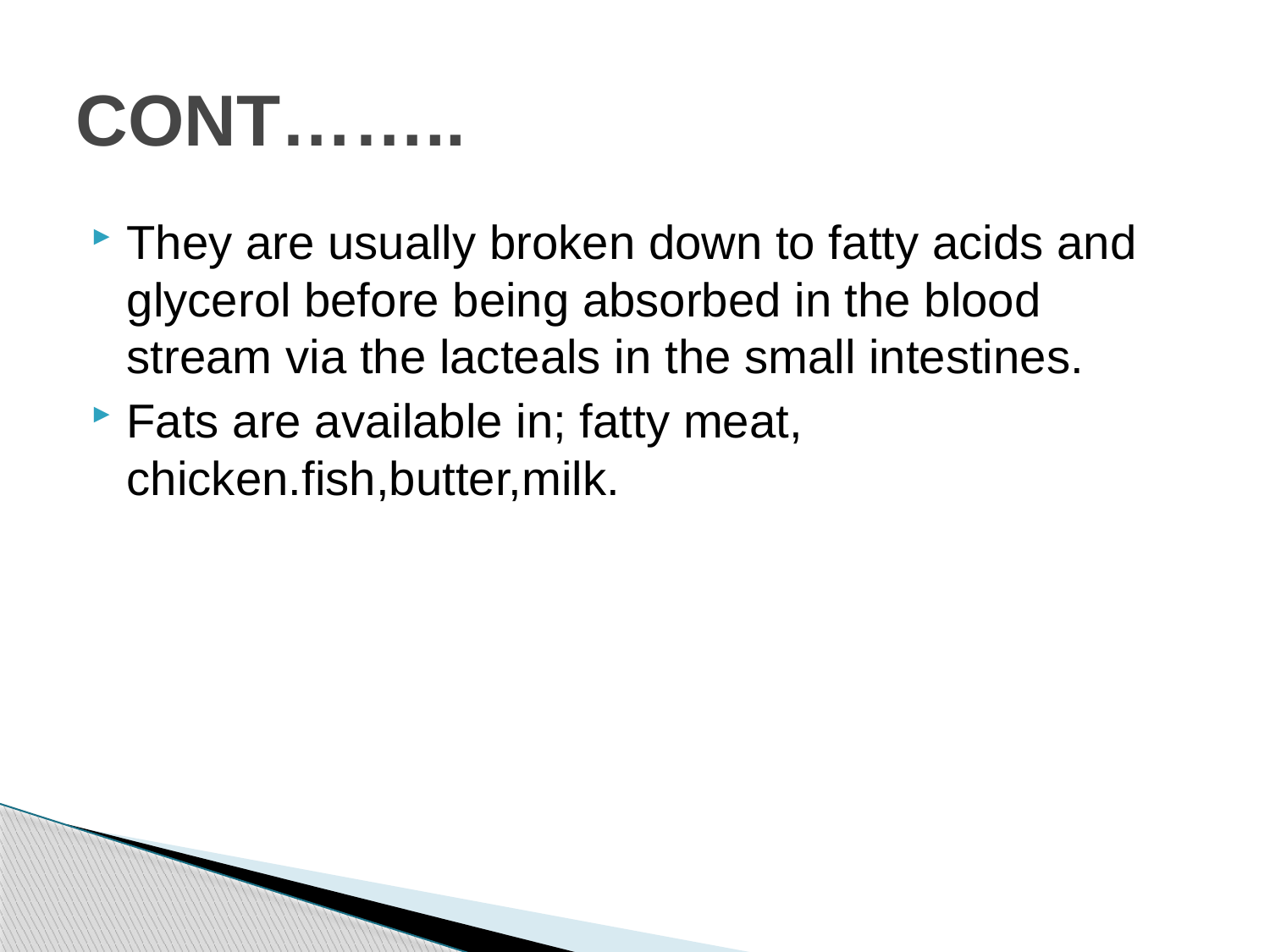

# CONT……..
They are usually broken down to fatty acids and glycerol before being absorbed in the blood stream via the lacteals in the small intestines.
Fats are available in; fatty meat, chicken.fish,butter,milk.